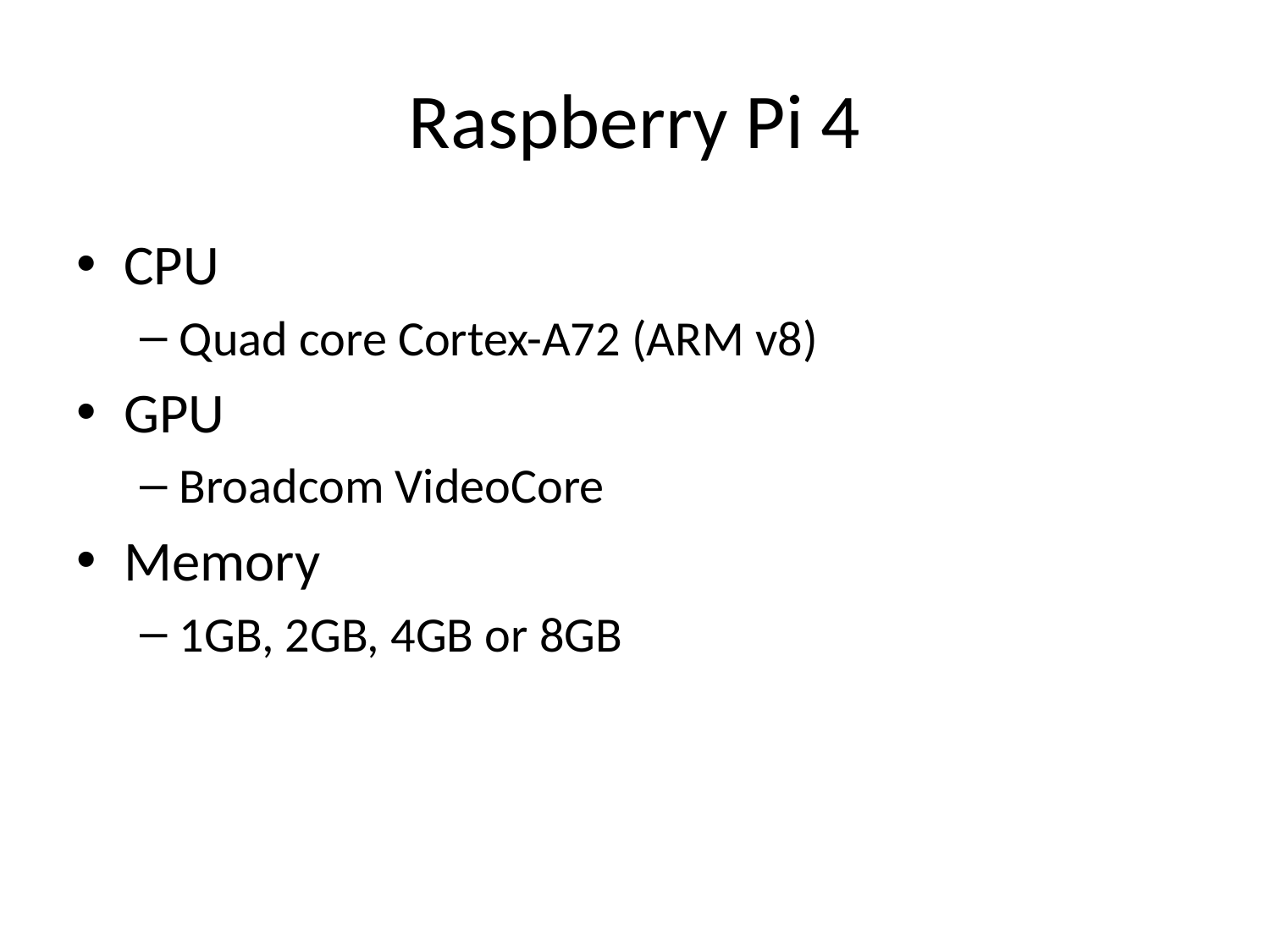

# Raspberry Pi 4
CPU
Quad core Cortex-A72 (ARM v8)
GPU
Broadcom VideoCore
Memory
1GB, 2GB, 4GB or 8GB